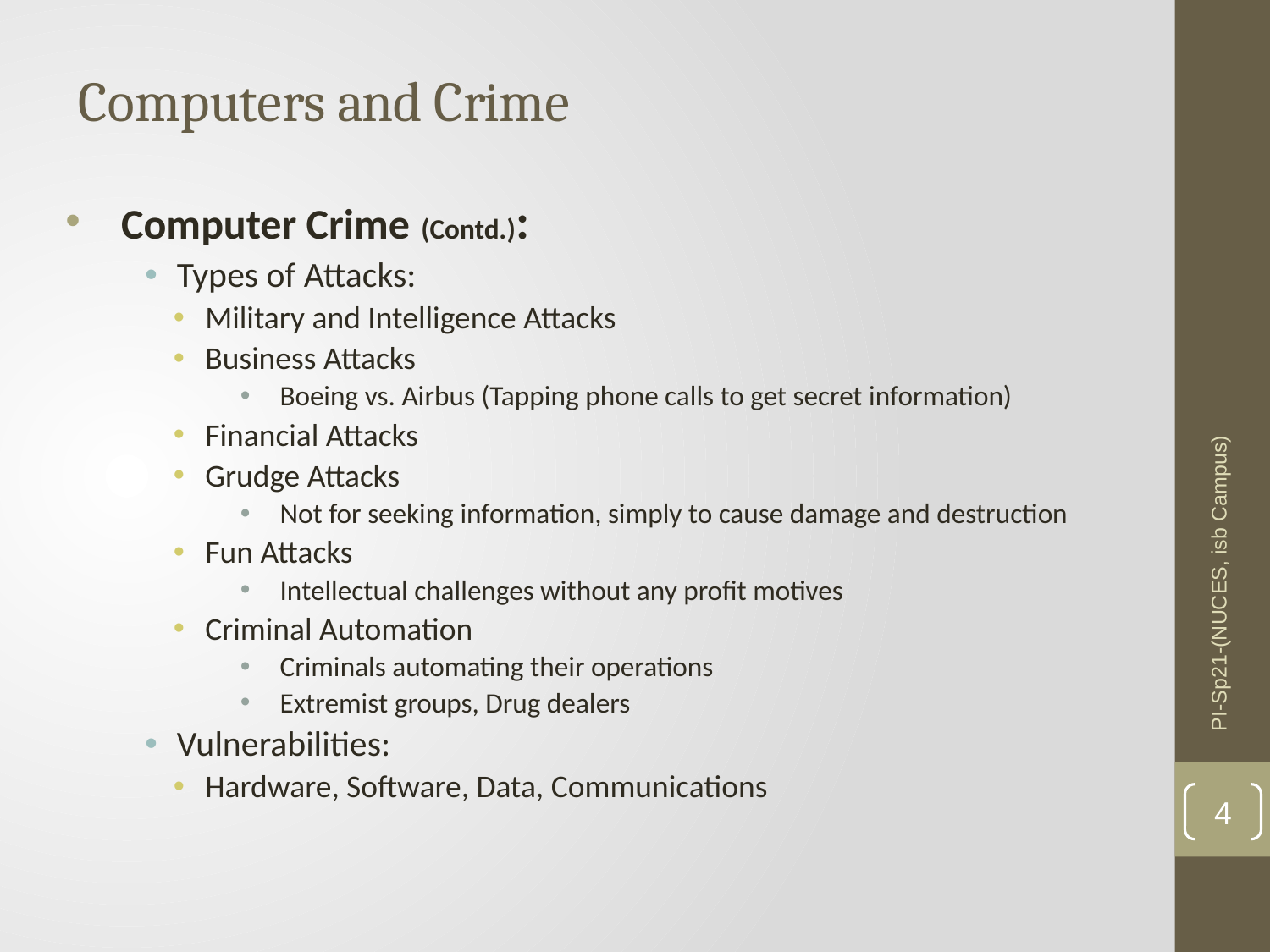

# Computers and Crime
Computer Crime (Contd.):
Types of Attacks:
Military and Intelligence Attacks
Business Attacks
Boeing vs. Airbus (Tapping phone calls to get secret information)
Financial Attacks
Grudge Attacks
Not for seeking information, simply to cause damage and destruction
Fun Attacks
Intellectual challenges without any profit motives
Criminal Automation
Criminals automating their operations
Extremist groups, Drug dealers
Vulnerabilities:
Hardware, Software, Data, Communications
PI-Sp21-(NUCES, isb Campus)
4